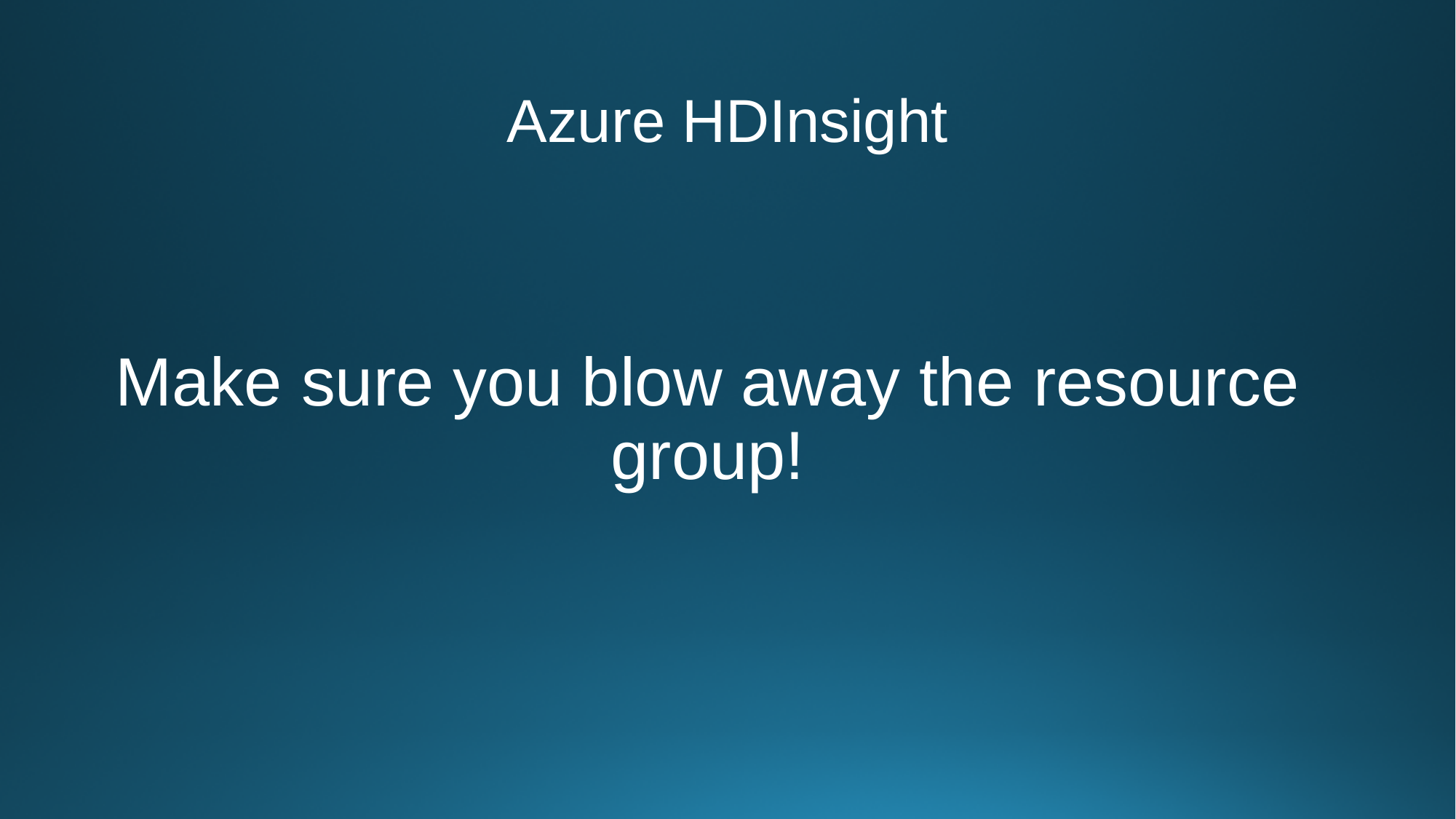

# Azure HDInsight
Make sure you blow away the resource group!